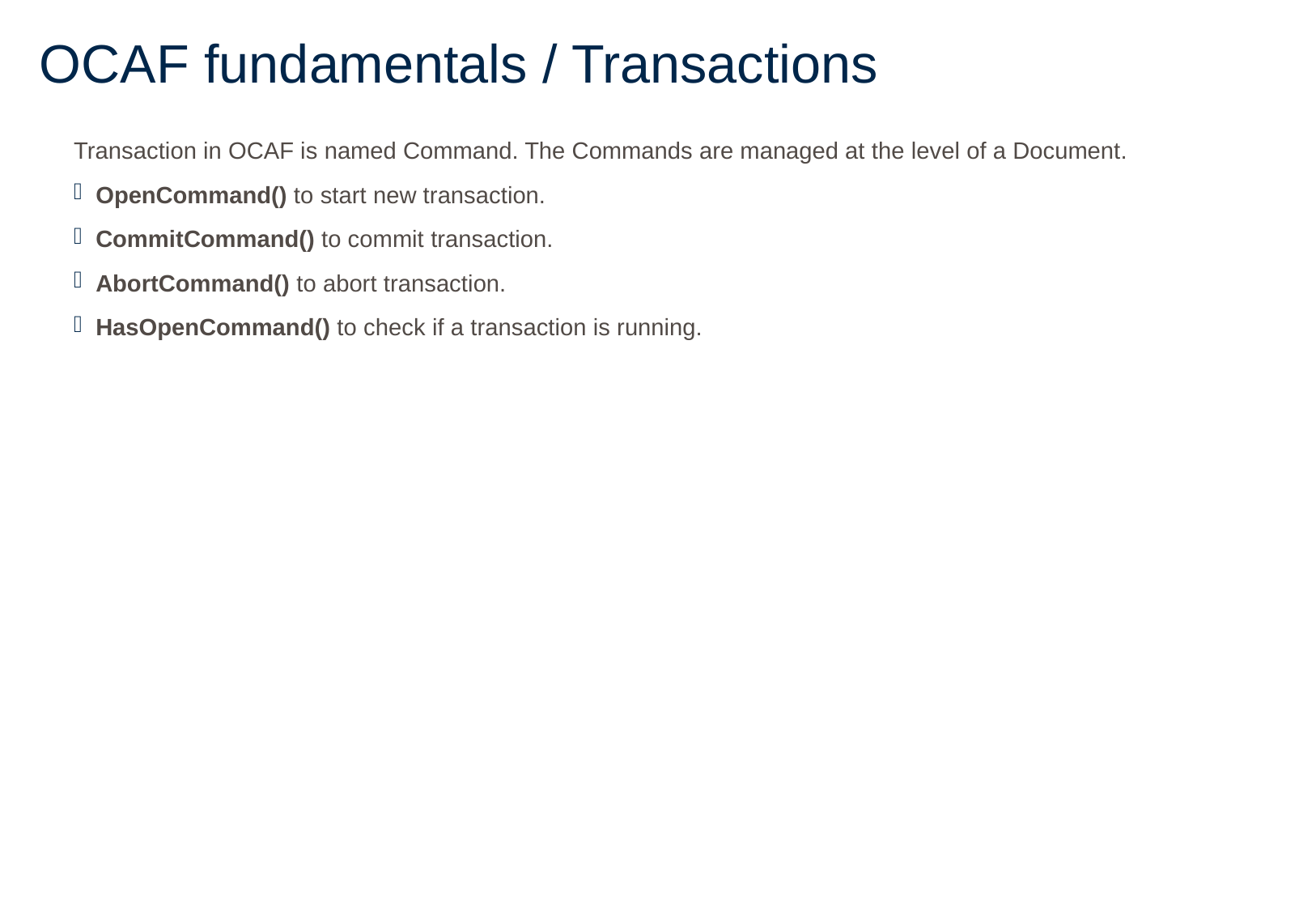

# OCAF fundamentals / Transactions
Transaction in OCAF is named Command. The Commands are managed at the level of a Document.
OpenCommand() to start new transaction.
CommitCommand() to commit transaction.
AbortCommand() to abort transaction.
HasOpenCommand() to check if a transaction is running.